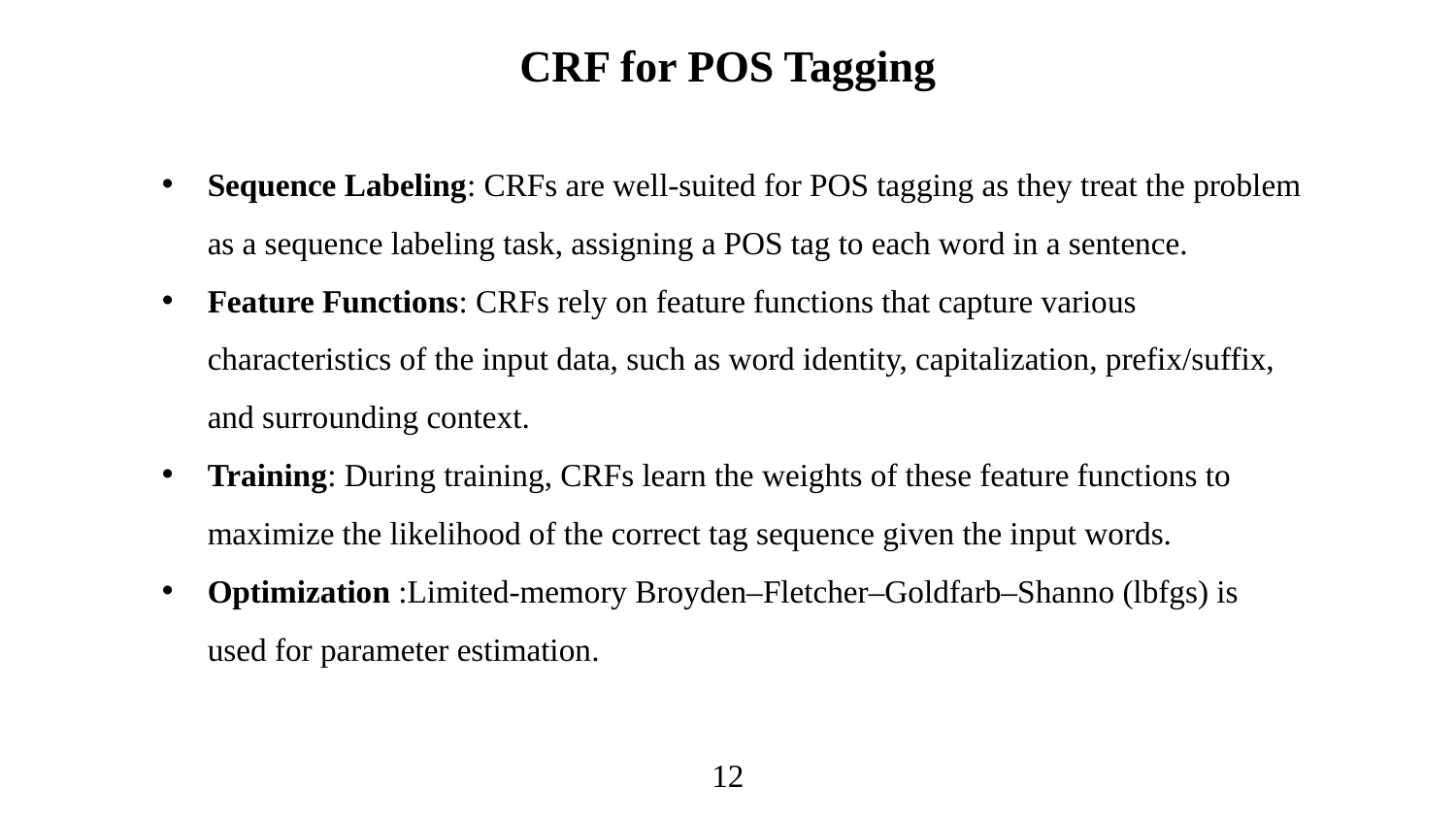

CRF for POS Tagging
Sequence Labeling: CRFs are well-suited for POS tagging as they treat the problem as a sequence labeling task, assigning a POS tag to each word in a sentence.
Feature Functions: CRFs rely on feature functions that capture various characteristics of the input data, such as word identity, capitalization, prefix/suffix, and surrounding context.
Training: During training, CRFs learn the weights of these feature functions to maximize the likelihood of the correct tag sequence given the input words.
Optimization :Limited-memory Broyden–Fletcher–Goldfarb–Shanno (lbfgs) is used for parameter estimation.
12